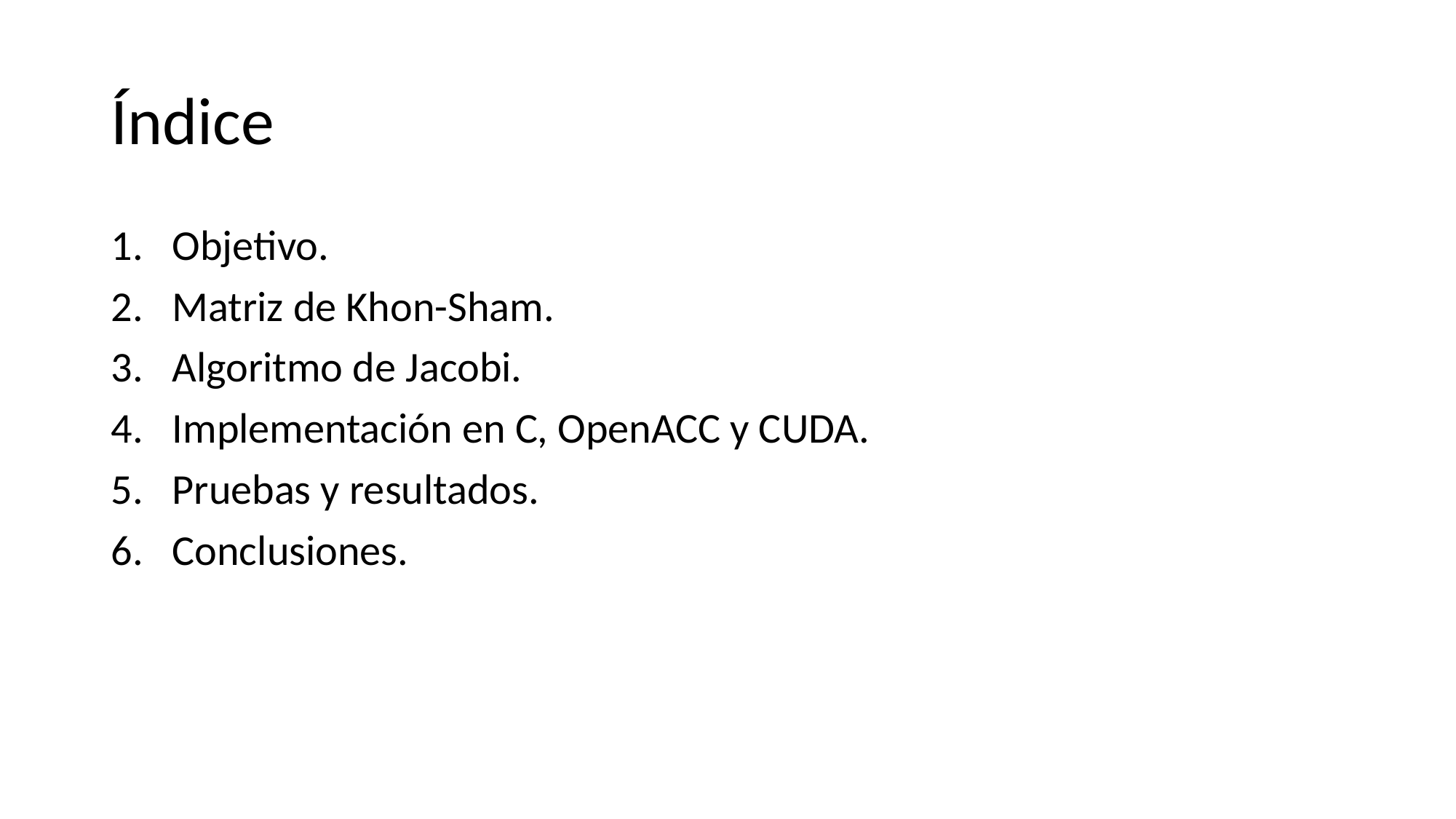

# Índice
Objetivo.
Matriz de Khon-Sham.
Algoritmo de Jacobi.
Implementación en C, OpenACC y CUDA.
Pruebas y resultados.
Conclusiones.